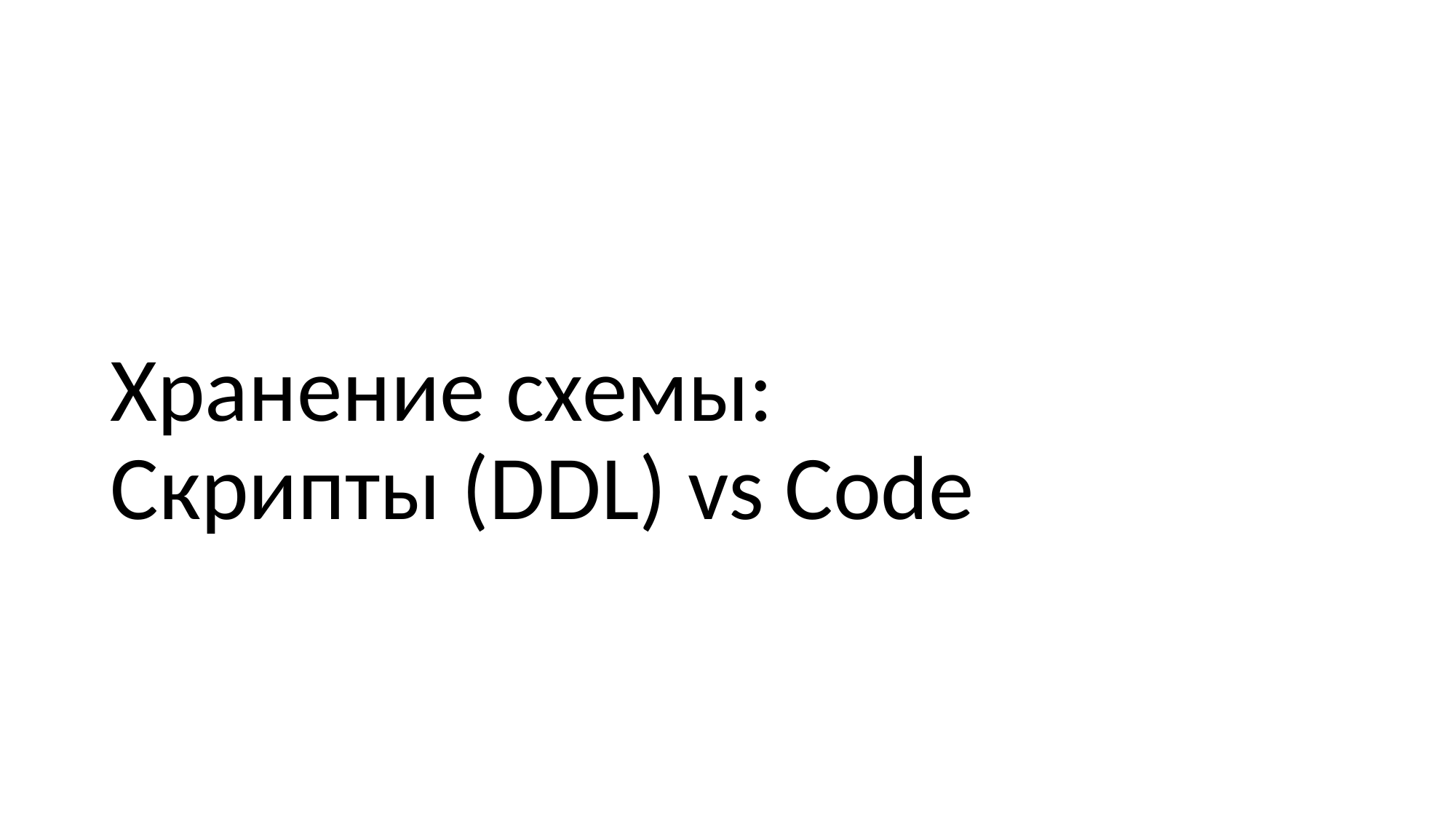

# Хранение схемы: Скрипты (DDL) vs Code